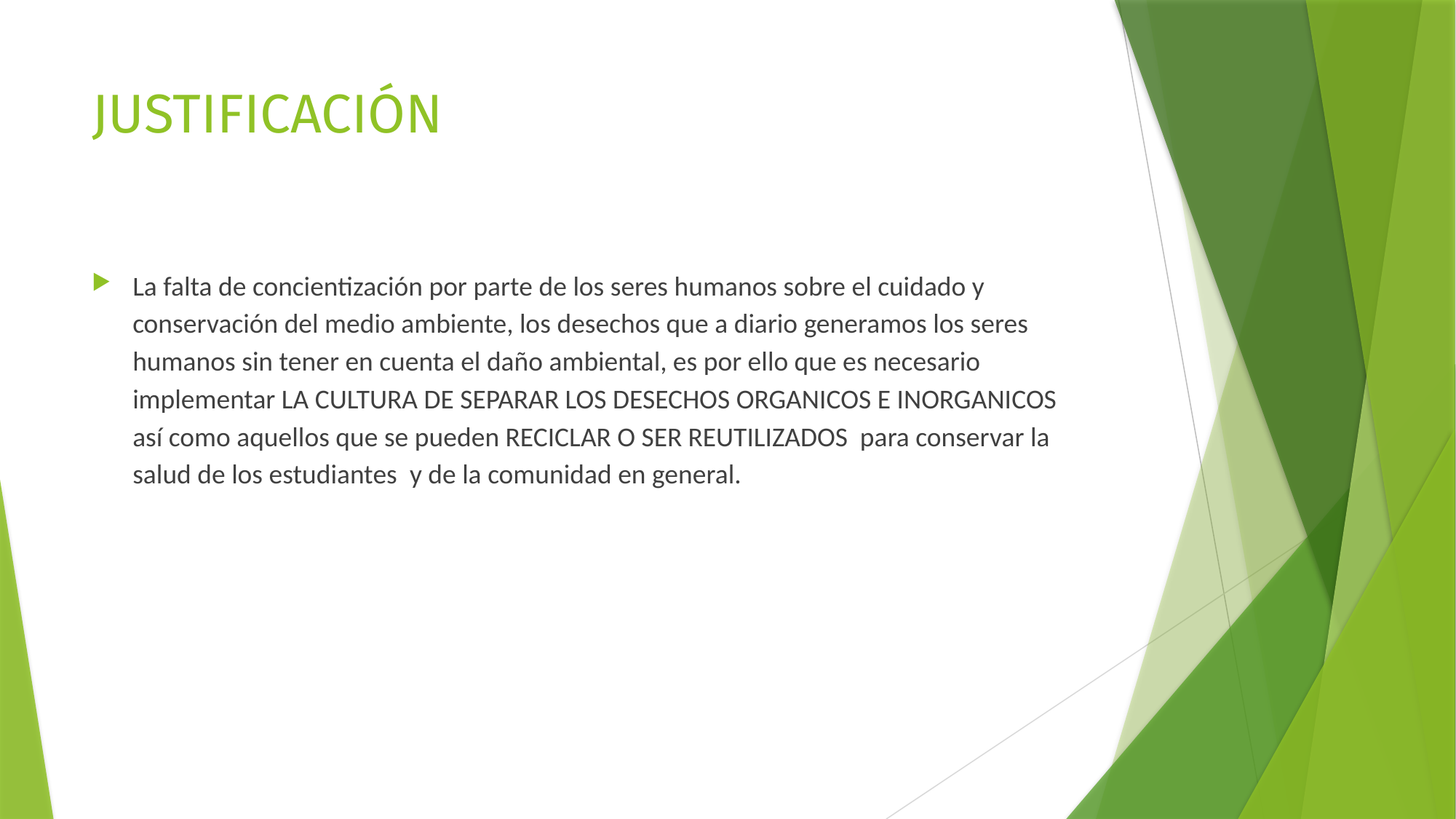

# JUSTIFICACIÓN
La falta de concientización por parte de los seres humanos sobre el cuidado y conservación del medio ambiente, los desechos que a diario generamos los seres humanos sin tener en cuenta el daño ambiental, es por ello que es necesario implementar LA CULTURA DE SEPARAR LOS DESECHOS ORGANICOS E INORGANICOS  así como aquellos que se pueden RECICLAR O SER REUTILIZADOS  para conservar la salud de los estudiantes  y de la comunidad en general.